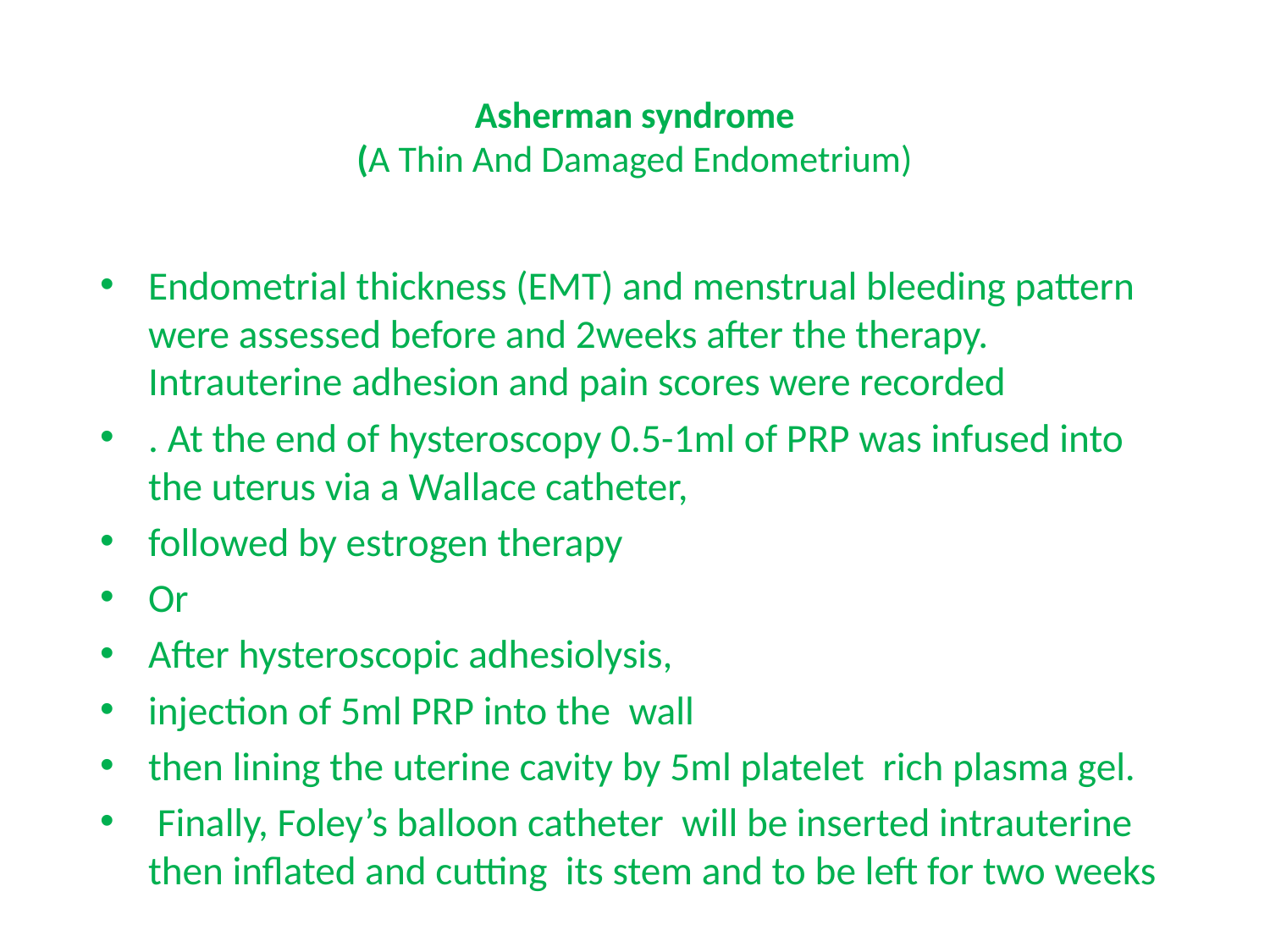

# Asherman syndrome (A Thin And Damaged Endometrium)
Endometrial thickness (EMT) and menstrual bleeding pattern were assessed before and 2weeks after the therapy. Intrauterine adhesion and pain scores were recorded
. At the end of hysteroscopy 0.5-1ml of PRP was infused into the uterus via a Wallace catheter,
followed by estrogen therapy
Or
After hysteroscopic adhesiolysis,
injection of 5ml PRP into the  wall
then lining the uterine cavity by 5ml platelet  rich plasma gel.
 Finally, Foley’s balloon catheter  will be inserted intrauterine then inflated and cutting  its stem and to be left for two weeks